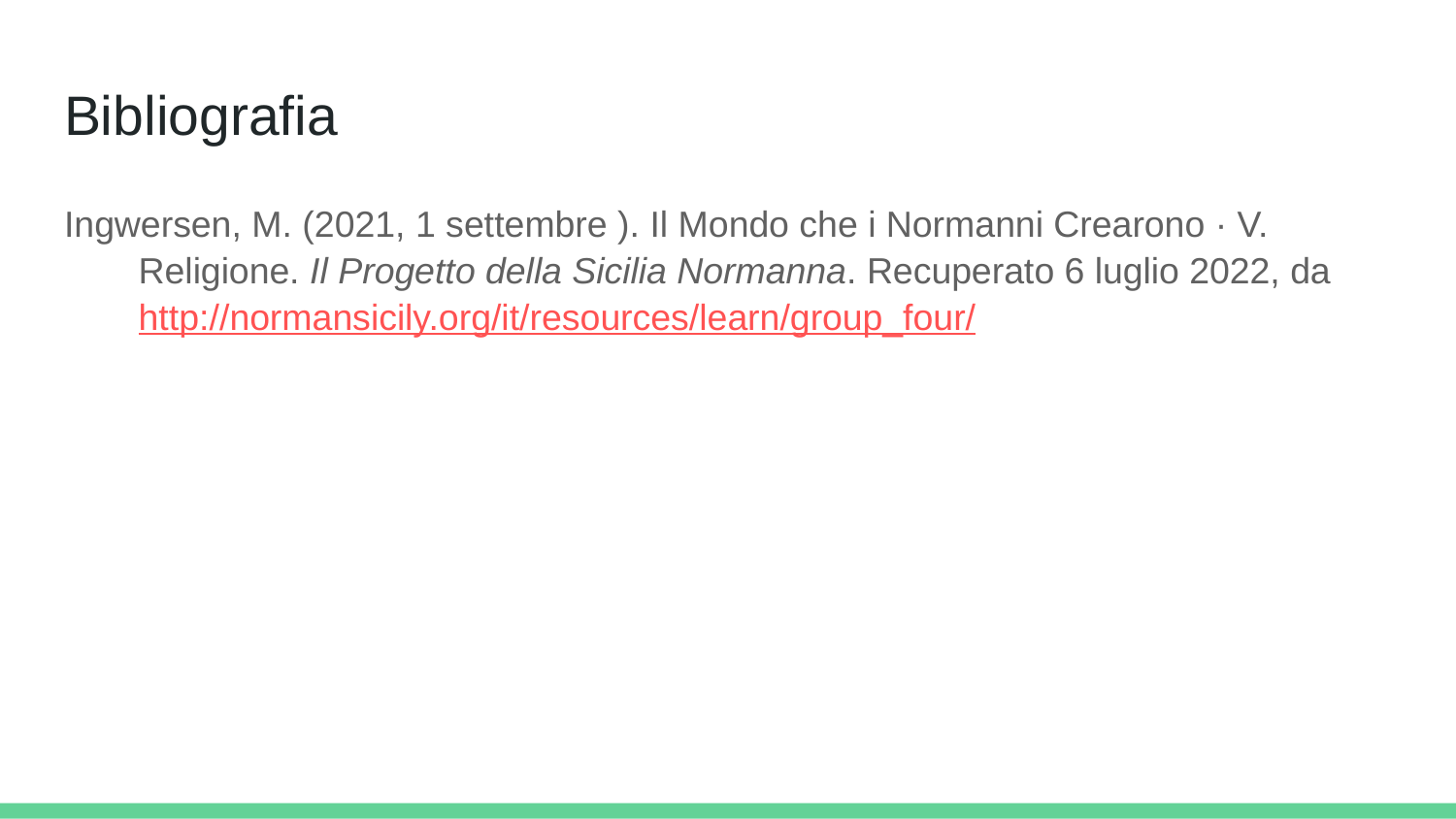

# Bibliografia
Ingwersen, M. (2021, 1 settembre ). Il Mondo che i Normanni Crearono · V. Religione. Il Progetto della Sicilia Normanna. Recuperato 6 luglio 2022, da http://normansicily.org/it/resources/learn/group_four/